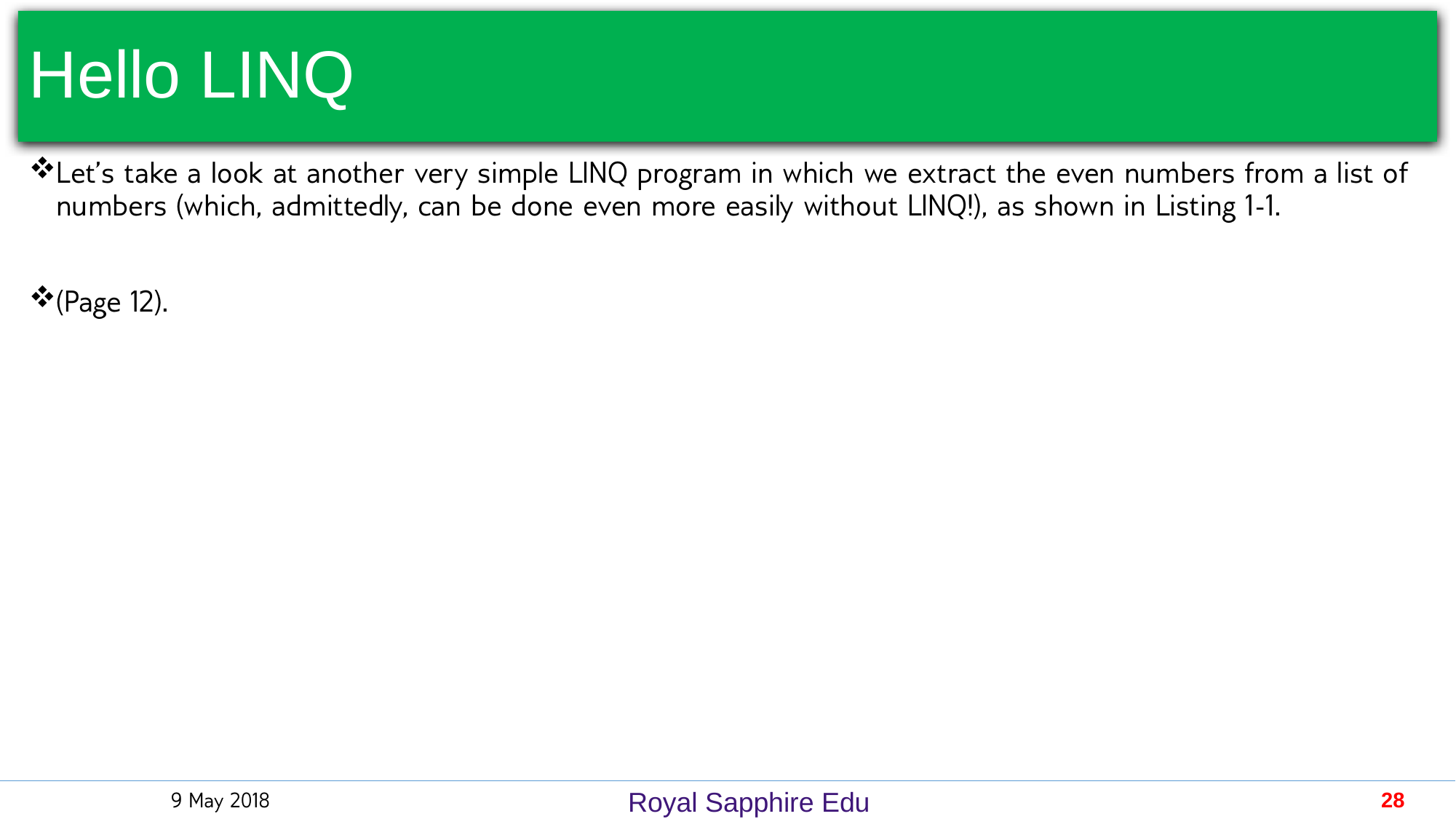

# Hello LINQ
Let’s take a look at another very simple LINQ program in which we extract the even numbers from a list of numbers (which, admittedly, can be done even more easily without LINQ!), as shown in Listing 1-1.

(Page 12).
9 May 2018
28